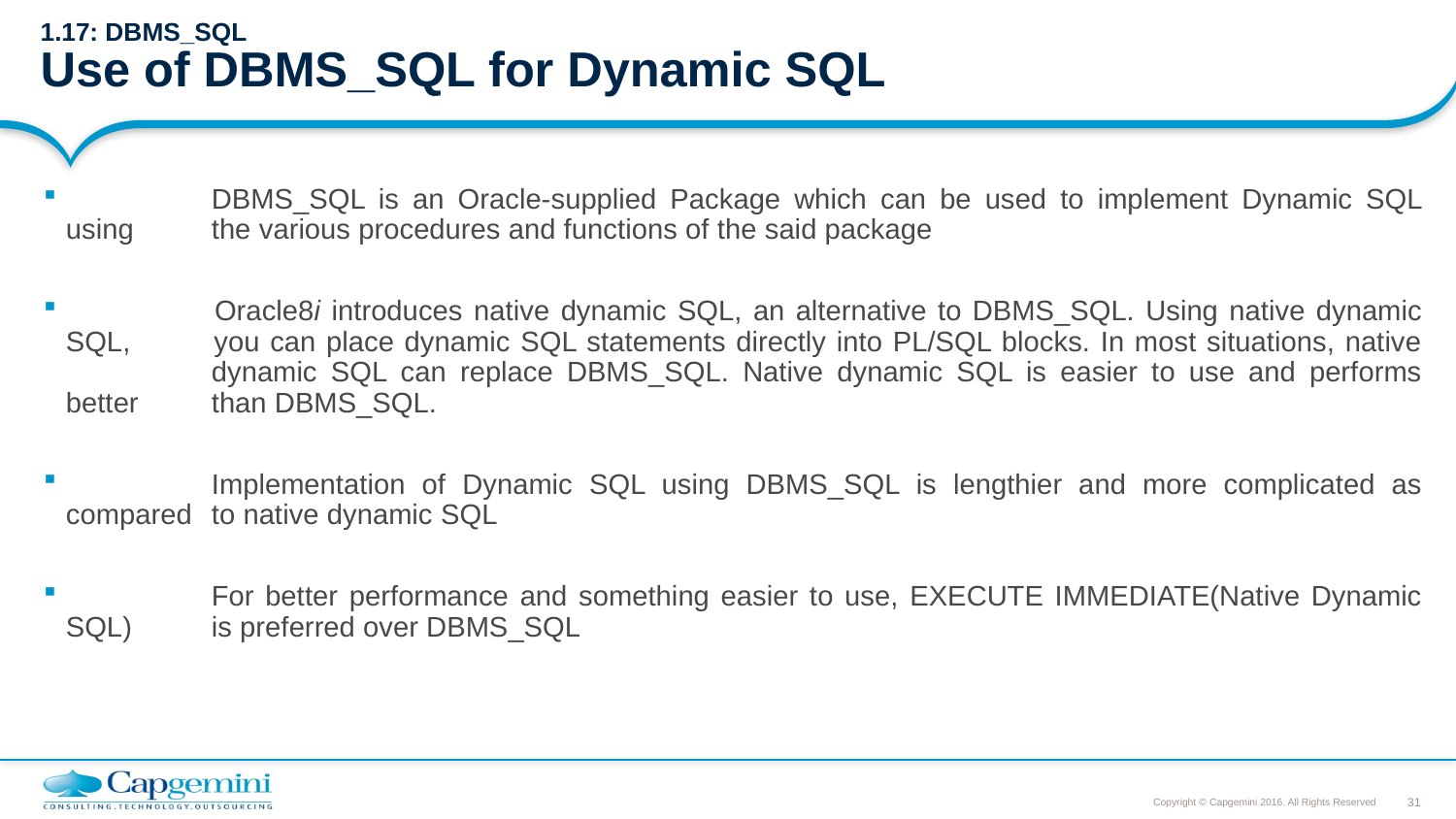

# 1.17: DBMS_SQL Use of DBMS_SQL for Dynamic SQL

	DBMS_SQL is an Oracle-supplied Package which can be used to implement Dynamic SQL using 	the various procedures and functions of the said package

 	Oracle8i introduces native dynamic SQL, an alternative to DBMS_SQL. Using native dynamic SQL, 	you can place dynamic SQL statements directly into PL/SQL blocks. In most situations, native 	dynamic SQL can replace DBMS_SQL. Native dynamic SQL is easier to use and performs better 	than DBMS_SQL.

	Implementation of Dynamic SQL using DBMS_SQL is lengthier and more complicated as compared 	to native dynamic SQL

	For better performance and something easier to use, EXECUTE IMMEDIATE(Native Dynamic SQL) 	is preferred over DBMS_SQL